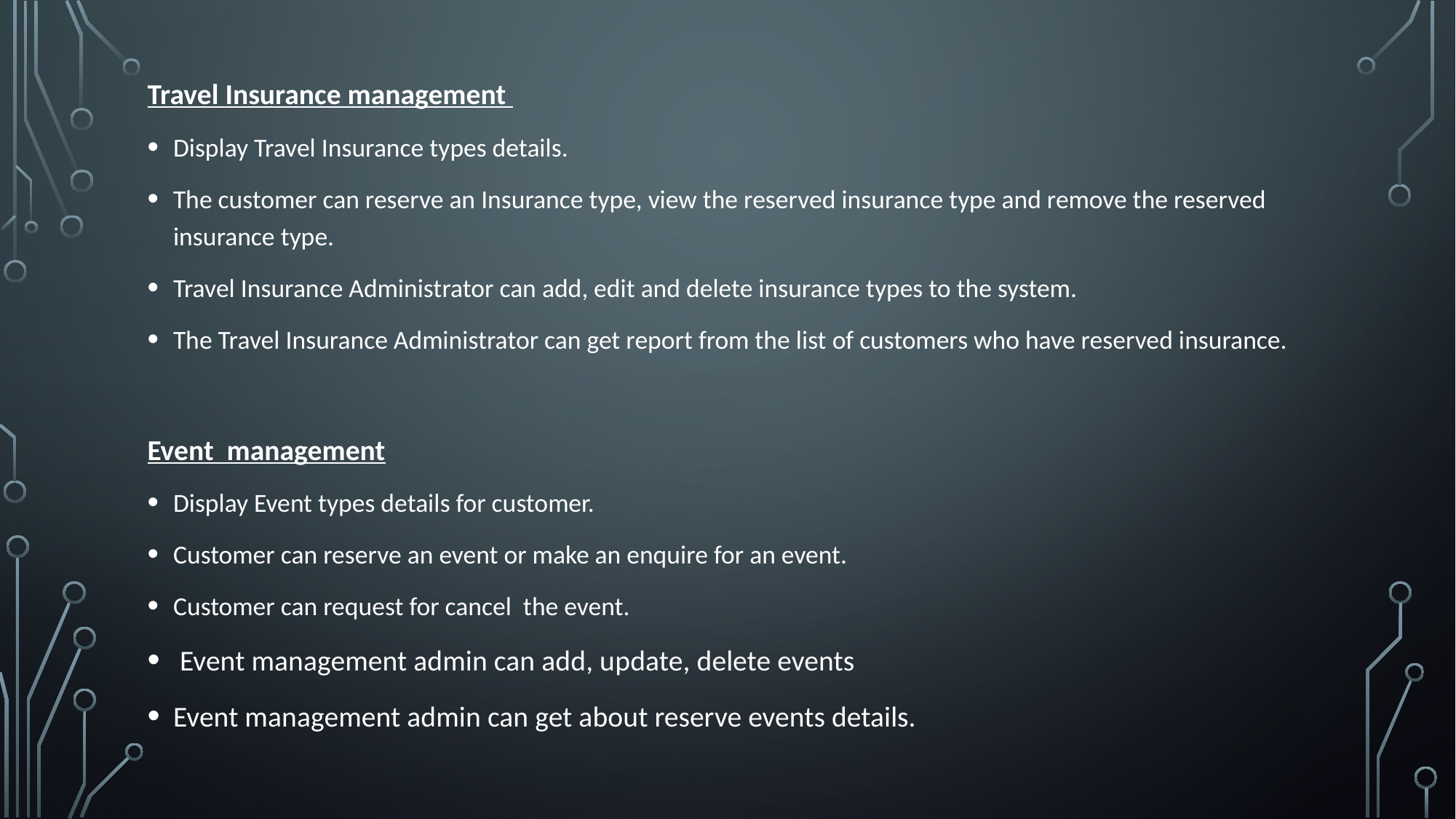

Travel Insurance management
Display Travel Insurance types details.
The customer can reserve an Insurance type, view the reserved insurance type and remove the reserved insurance type.
Travel Insurance Administrator can add, edit and delete insurance types to the system.
The Travel Insurance Administrator can get report from the list of customers who have reserved insurance.

Event  management
Display Event types details for customer.
Customer can reserve an event or make an enquire for an event.
Customer can request for cancel  the event.
 Event management admin can add, update, delete events
Event management admin can get about reserve events details.